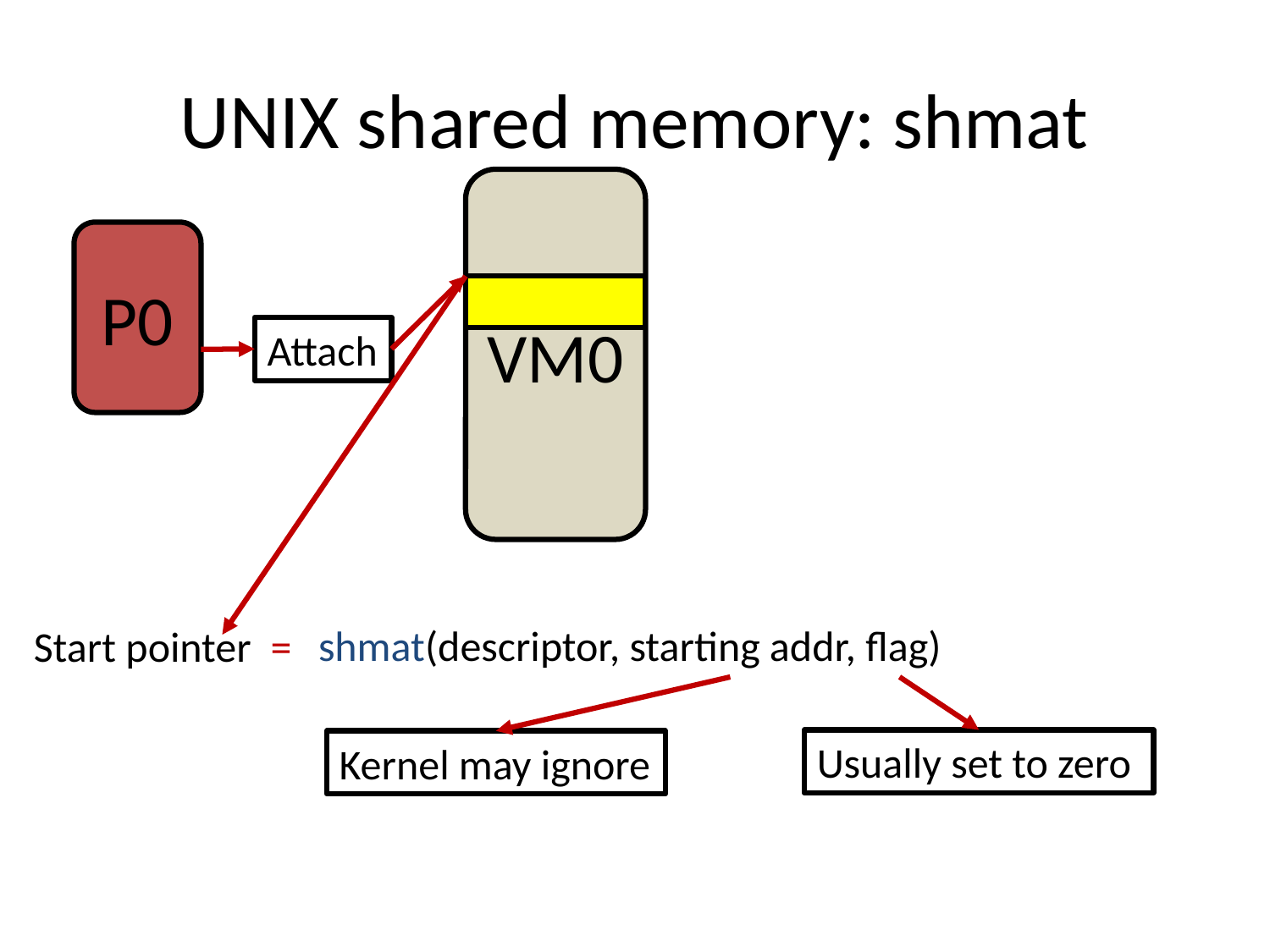

# UNIX shared memory: shmat
VM0
P0

Attach
shmat(descriptor, starting addr, flag)
Start pointer  =
Usually set to zero
Kernel may ignore